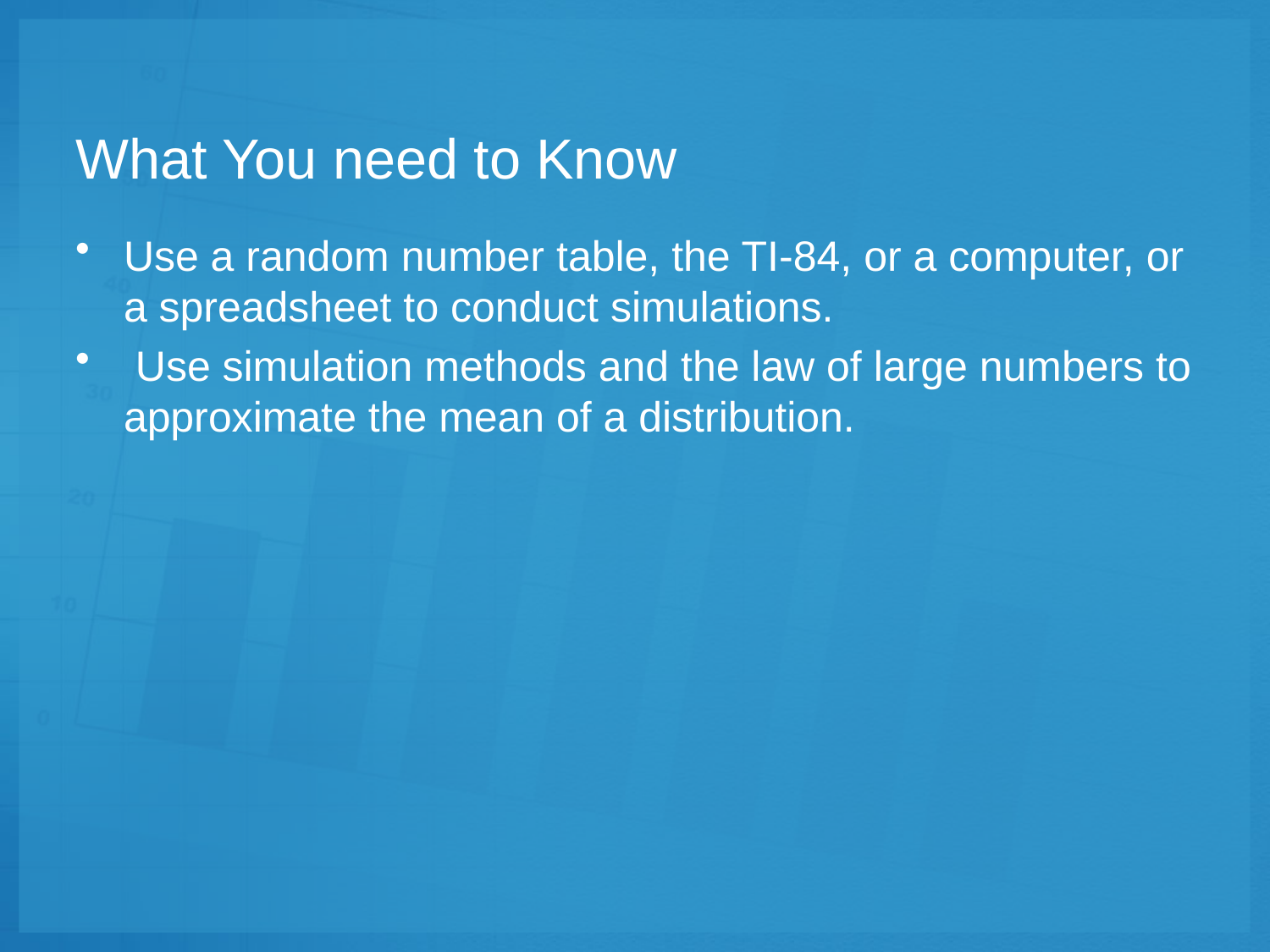

# What You need to Know
Use a random number table, the TI-84, or a computer, or a spreadsheet to conduct simulations.
 Use simulation methods and the law of large numbers to approximate the mean of a distribution.